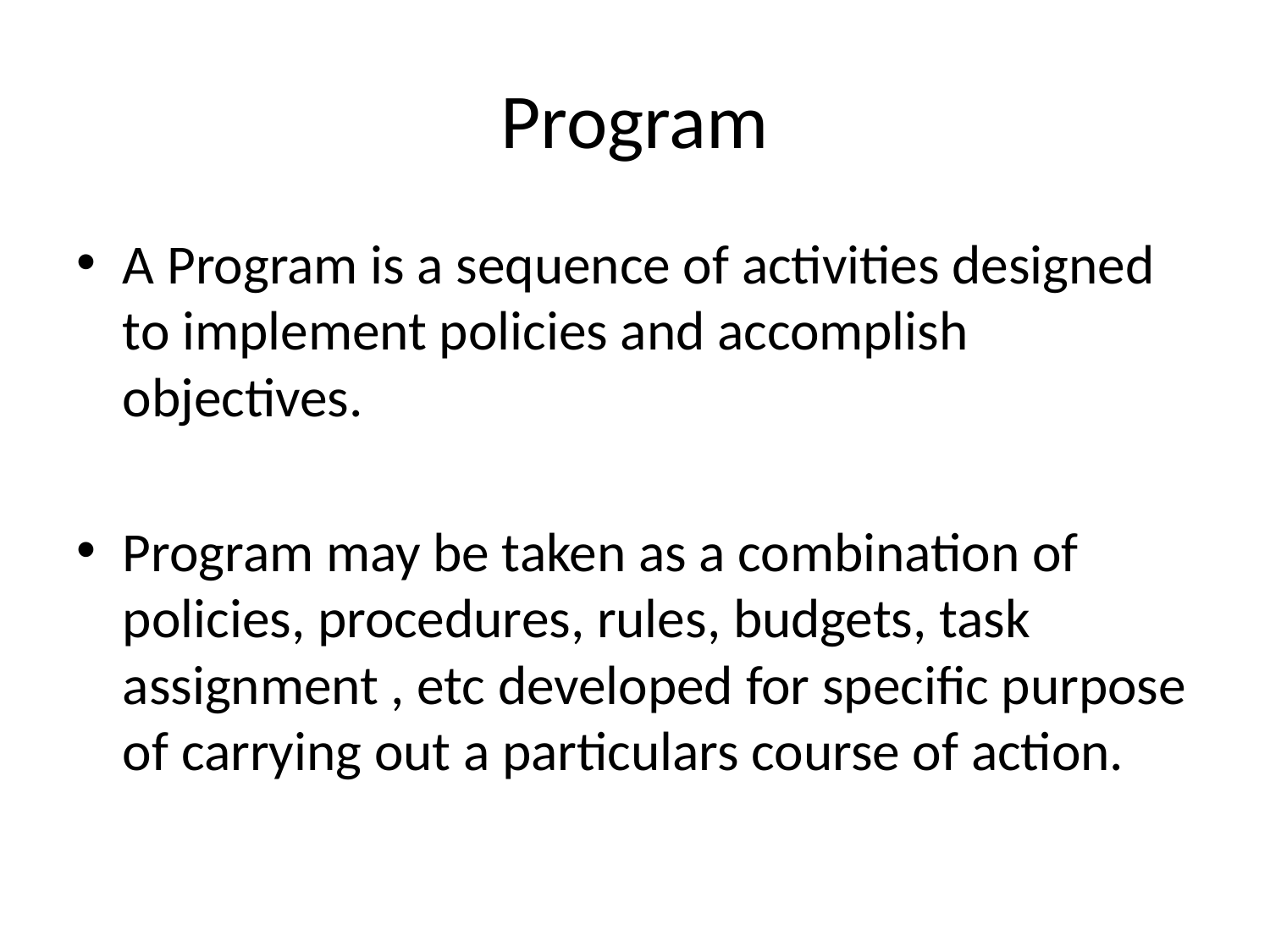

# Program
A Program is a sequence of activities designed to implement policies and accomplish objectives.

Program may be taken as a combination of policies, procedures, rules, budgets, task assignment , etc developed for specific purpose of carrying out a particulars course of action.